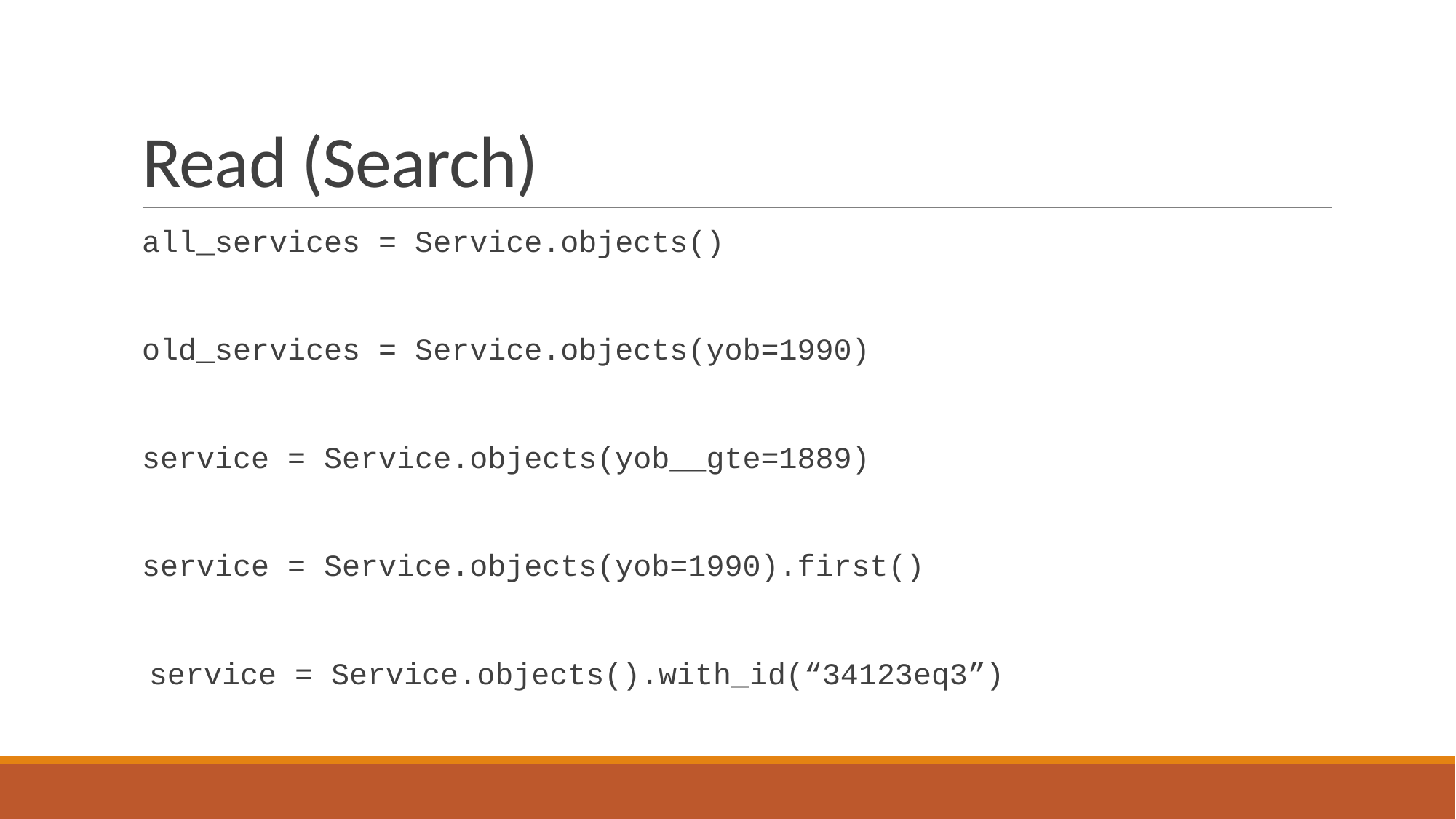

# Read (Search)
all_services = Service.objects()

old_services = Service.objects(yob=1990)

service = Service.objects(yob__gte=1889)

service = Service.objects(yob=1990).first()

 service = Service.objects().with_id(“34123eq3”)